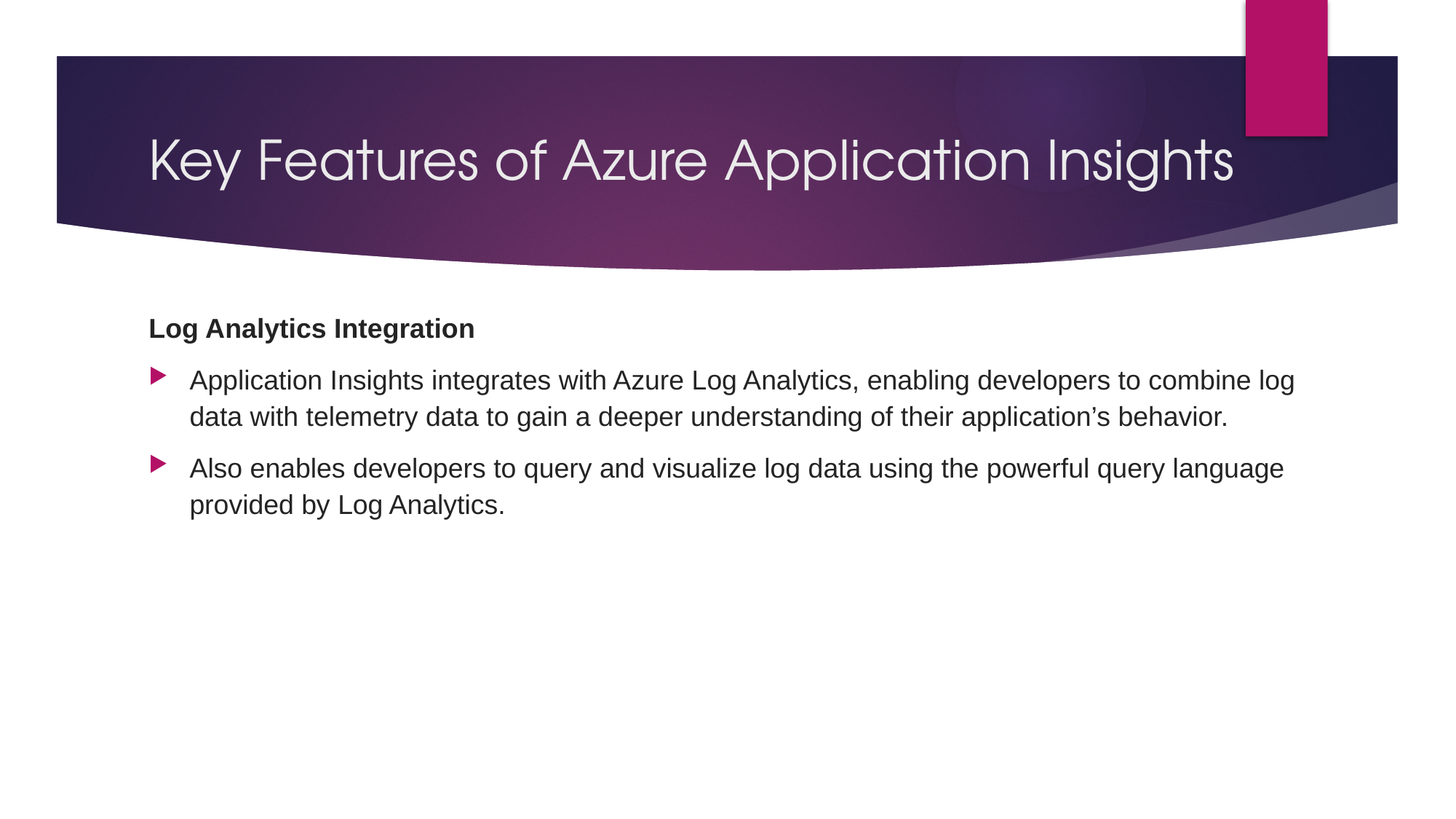

# Key Features of Azure Application Insights
Log Analytics Integration
Application Insights integrates with Azure Log Analytics, enabling developers to combine log data with telemetry data to gain a deeper understanding of their application’s behavior.
Also enables developers to query and visualize log data using the powerful query language provided by Log Analytics.